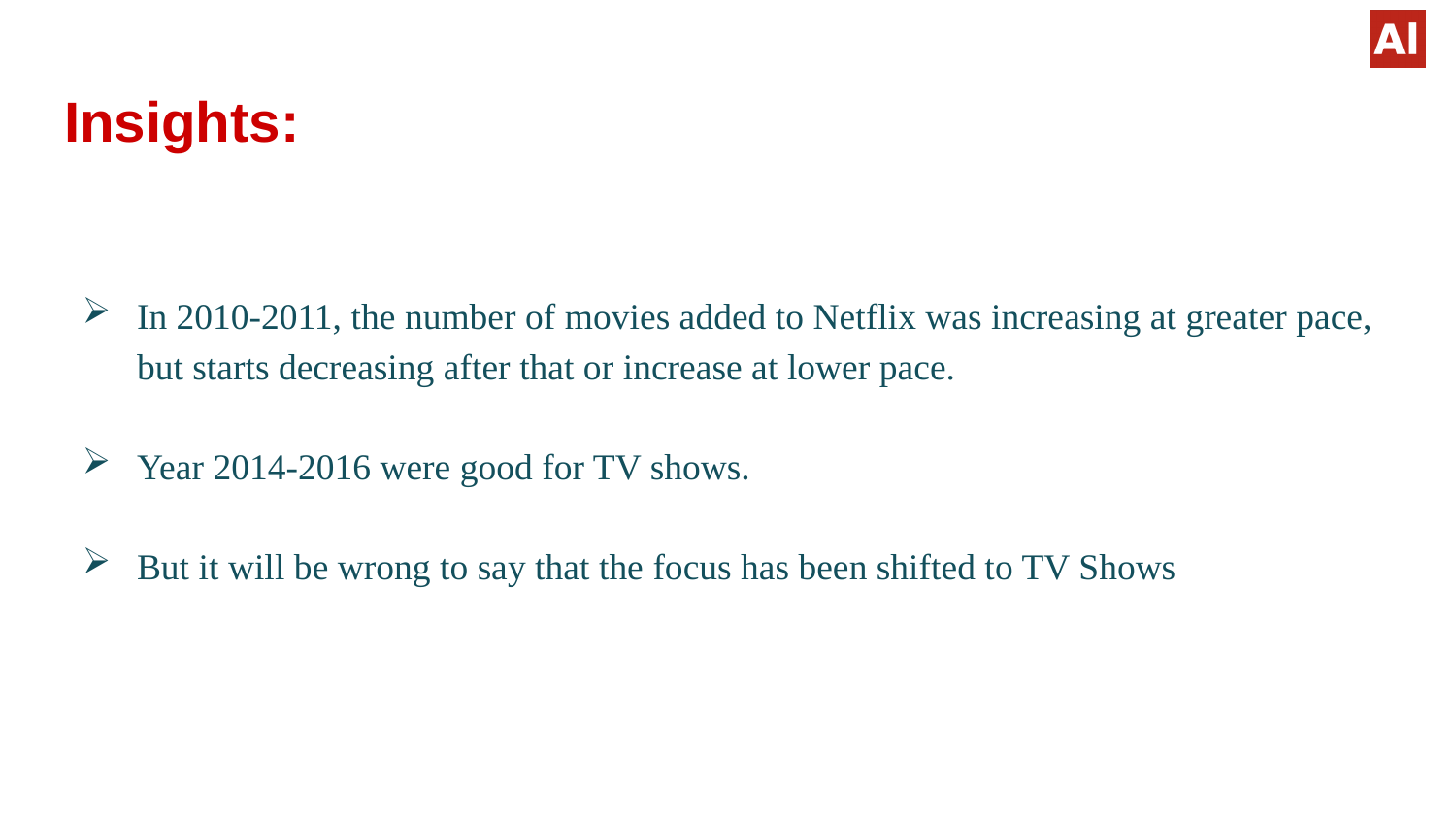

# Insights:
In 2010-2011, the number of movies added to Netflix was increasing at greater pace, but starts decreasing after that or increase at lower pace.

Year 2014-2016 were good for TV shows.

But it will be wrong to say that the focus has been shifted to TV Shows